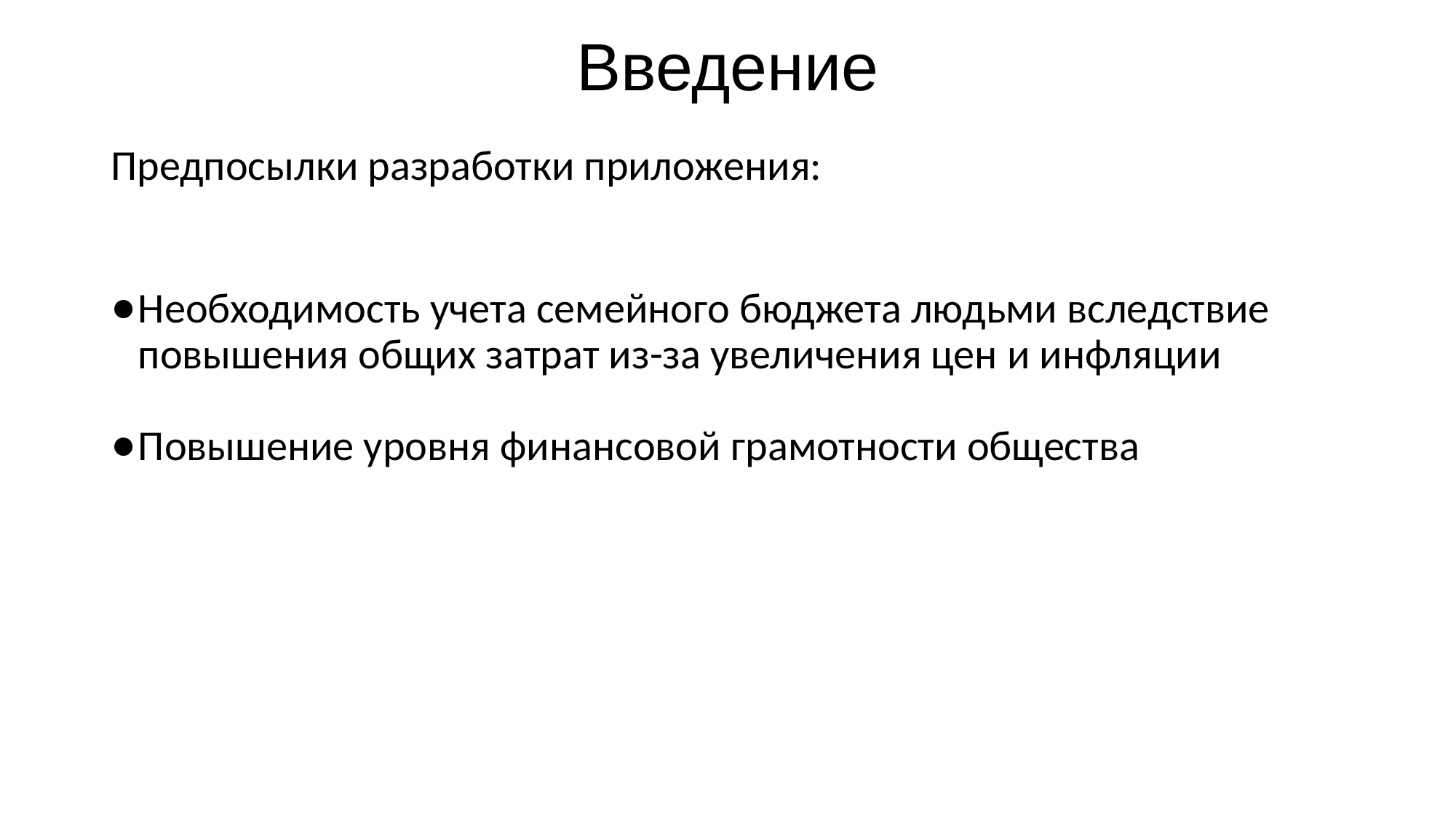

# Введение
Предпосылки разработки приложения:
Необходимость учета семейного бюджета людьми вследствие повышения общих затрат из-за увеличения цен и инфляции

Повышение уровня финансовой грамотности общества